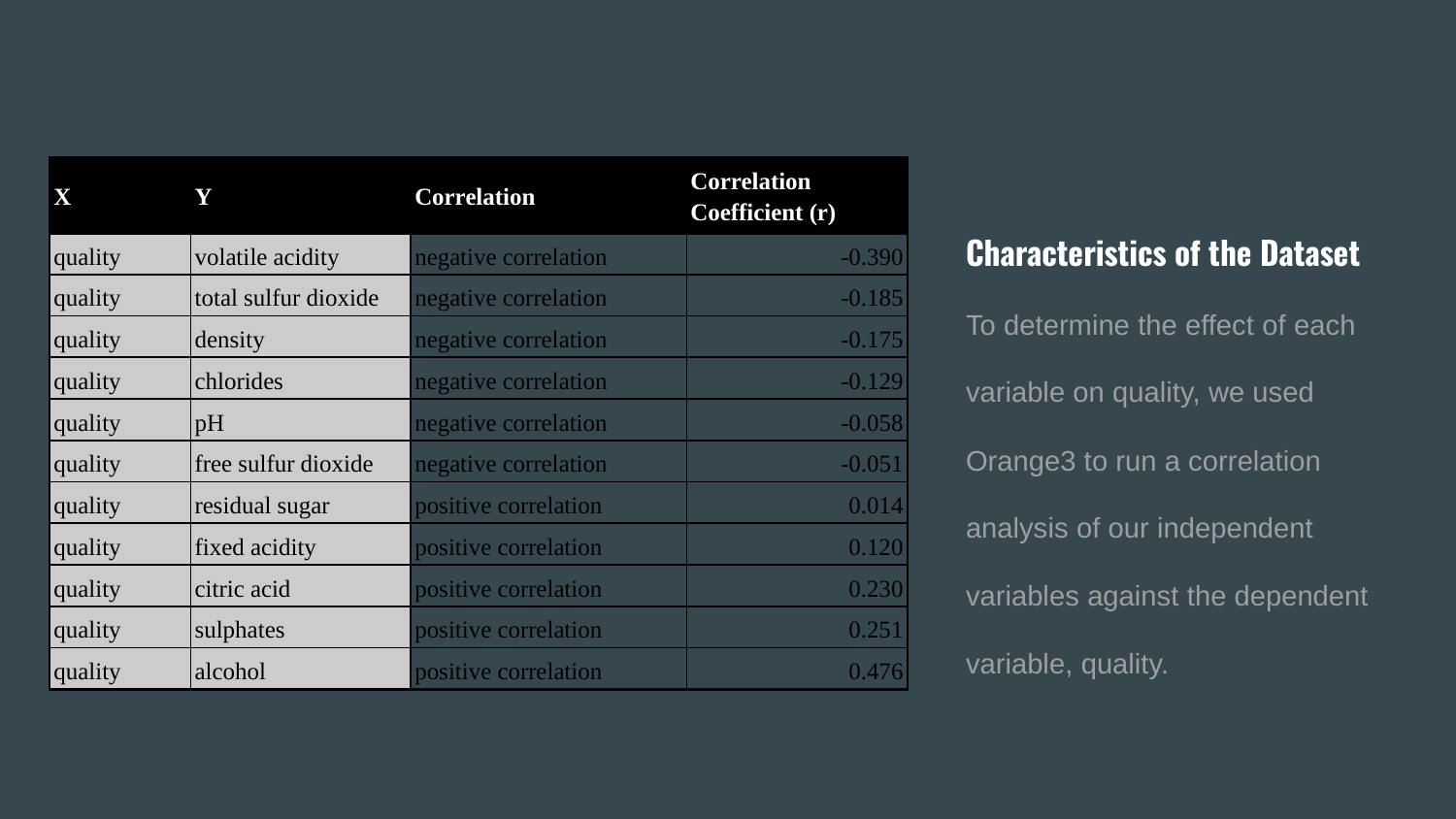

| X | Y | Correlation | Correlation Coefficient (r) |
| --- | --- | --- | --- |
| quality | volatile acidity | negative correlation | -0.390 |
| quality | total sulfur dioxide | negative correlation | -0.185 |
| quality | density | negative correlation | -0.175 |
| quality | chlorides | negative correlation | -0.129 |
| quality | pH | negative correlation | -0.058 |
| quality | free sulfur dioxide | negative correlation | -0.051 |
| quality | residual sugar | positive correlation | 0.014 |
| quality | fixed acidity | positive correlation | 0.120 |
| quality | citric acid | positive correlation | 0.230 |
| quality | sulphates | positive correlation | 0.251 |
| quality | alcohol | positive correlation | 0.476 |
Characteristics of the Dataset
To determine the effect of each variable on quality, we used Orange3 to run a correlation analysis of our independent variables against the dependent variable, quality.